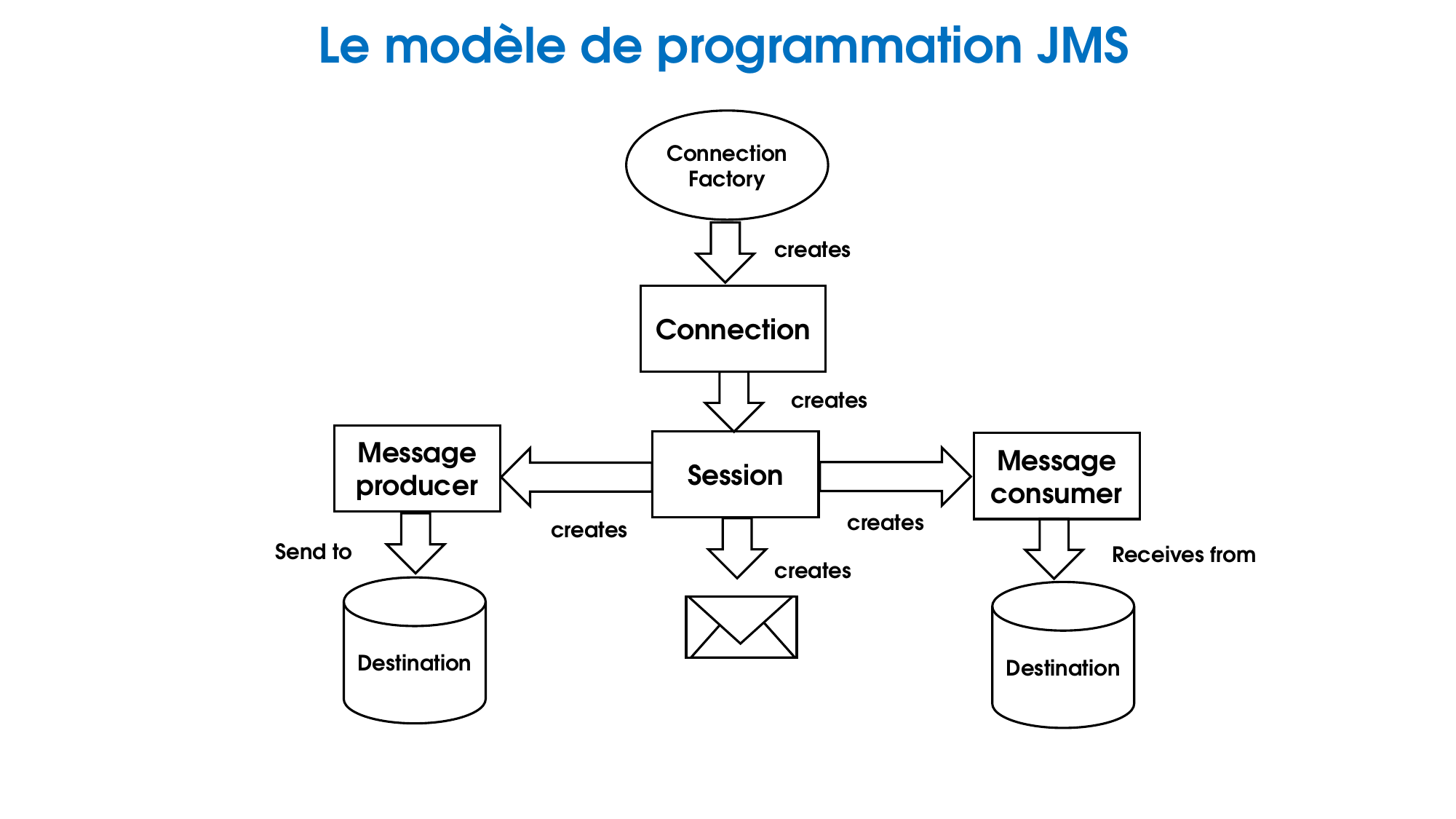

Le modèle de programmation JMS
Connection Factory
v
creates
Connection
v
creates
Message producer
Session
Message consumer
v
v
creates
creates
v
v
v
Send to
Receives from
creates
Destination
Destination